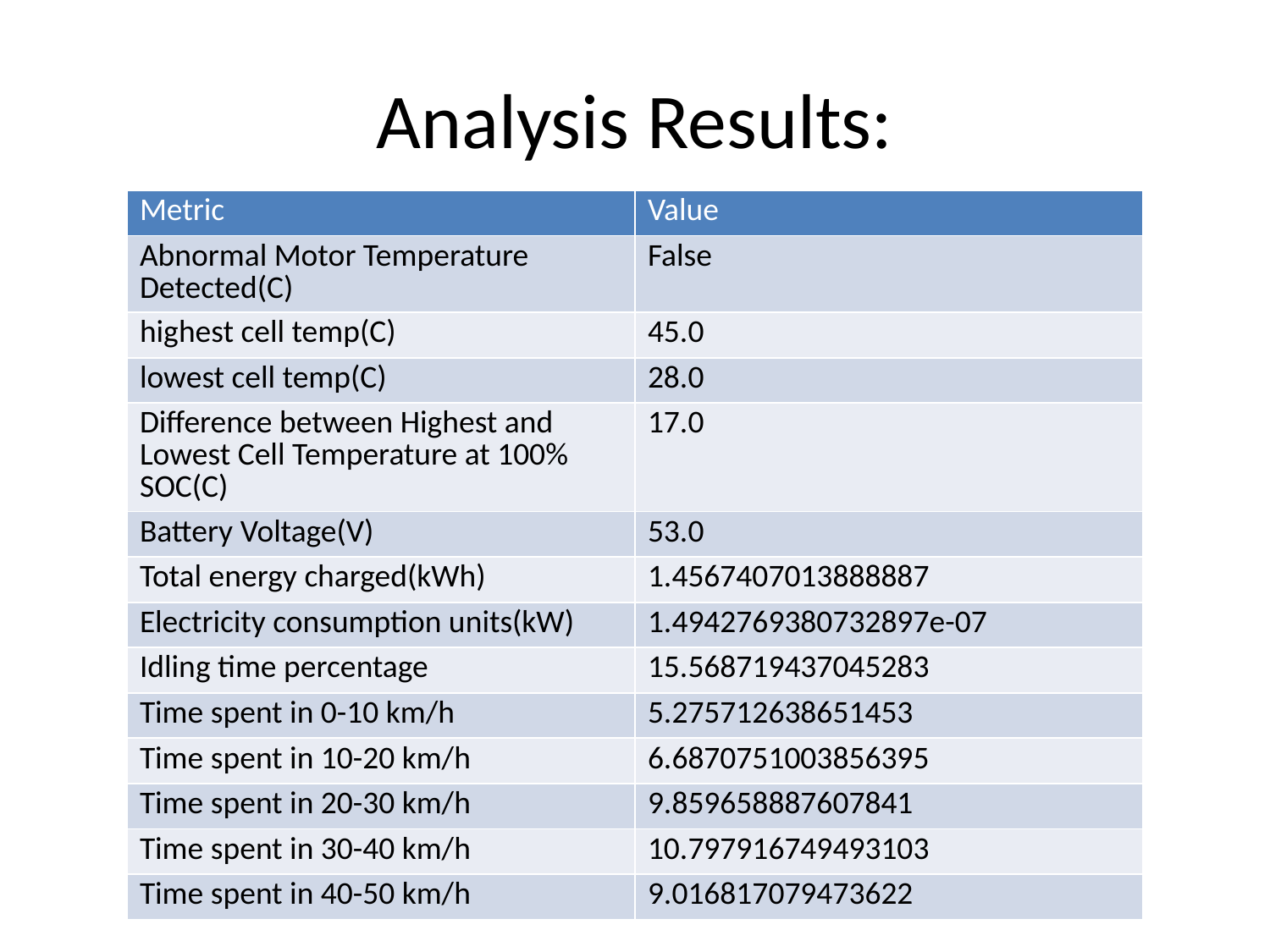

# Analysis Results:
| Metric | Value |
| --- | --- |
| Abnormal Motor Temperature Detected(C) | False |
| highest cell temp(C) | 45.0 |
| lowest cell temp(C) | 28.0 |
| Difference between Highest and Lowest Cell Temperature at 100% SOC(C) | 17.0 |
| Battery Voltage(V) | 53.0 |
| Total energy charged(kWh) | 1.4567407013888887 |
| Electricity consumption units(kW) | 1.4942769380732897e-07 |
| Idling time percentage | 15.568719437045283 |
| Time spent in 0-10 km/h | 5.275712638651453 |
| Time spent in 10-20 km/h | 6.6870751003856395 |
| Time spent in 20-30 km/h | 9.859658887607841 |
| Time spent in 30-40 km/h | 10.797916749493103 |
| Time spent in 40-50 km/h | 9.016817079473622 |